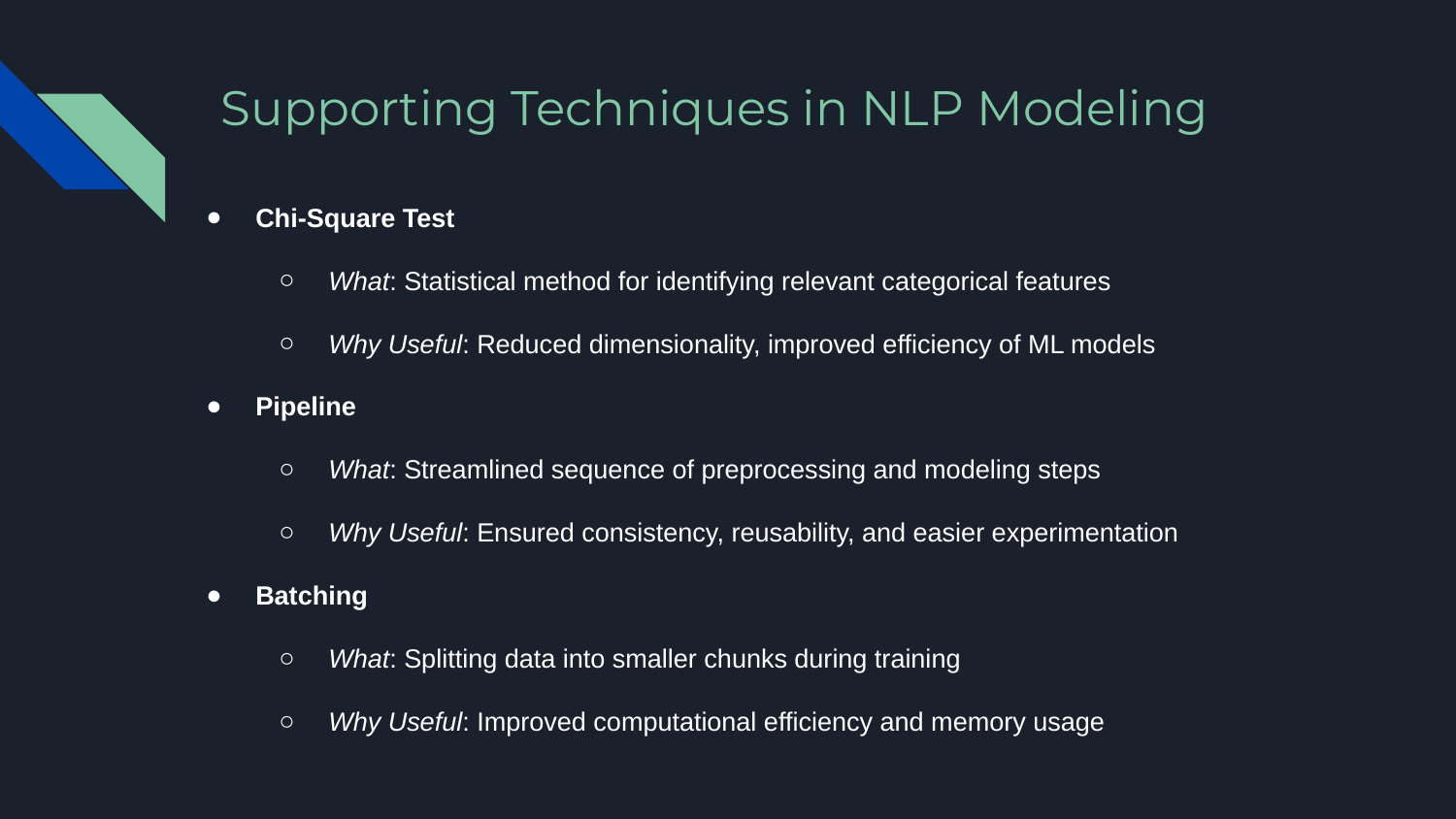

# Supporting Techniques in NLP Modeling

Chi-Square Test
What: Statistical method for identifying relevant categorical features
Why Useful: Reduced dimensionality, improved efficiency of ML models
Pipeline
What: Streamlined sequence of preprocessing and modeling steps
Why Useful: Ensured consistency, reusability, and easier experimentation
Batching
What: Splitting data into smaller chunks during training
Why Useful: Improved computational efficiency and memory usage